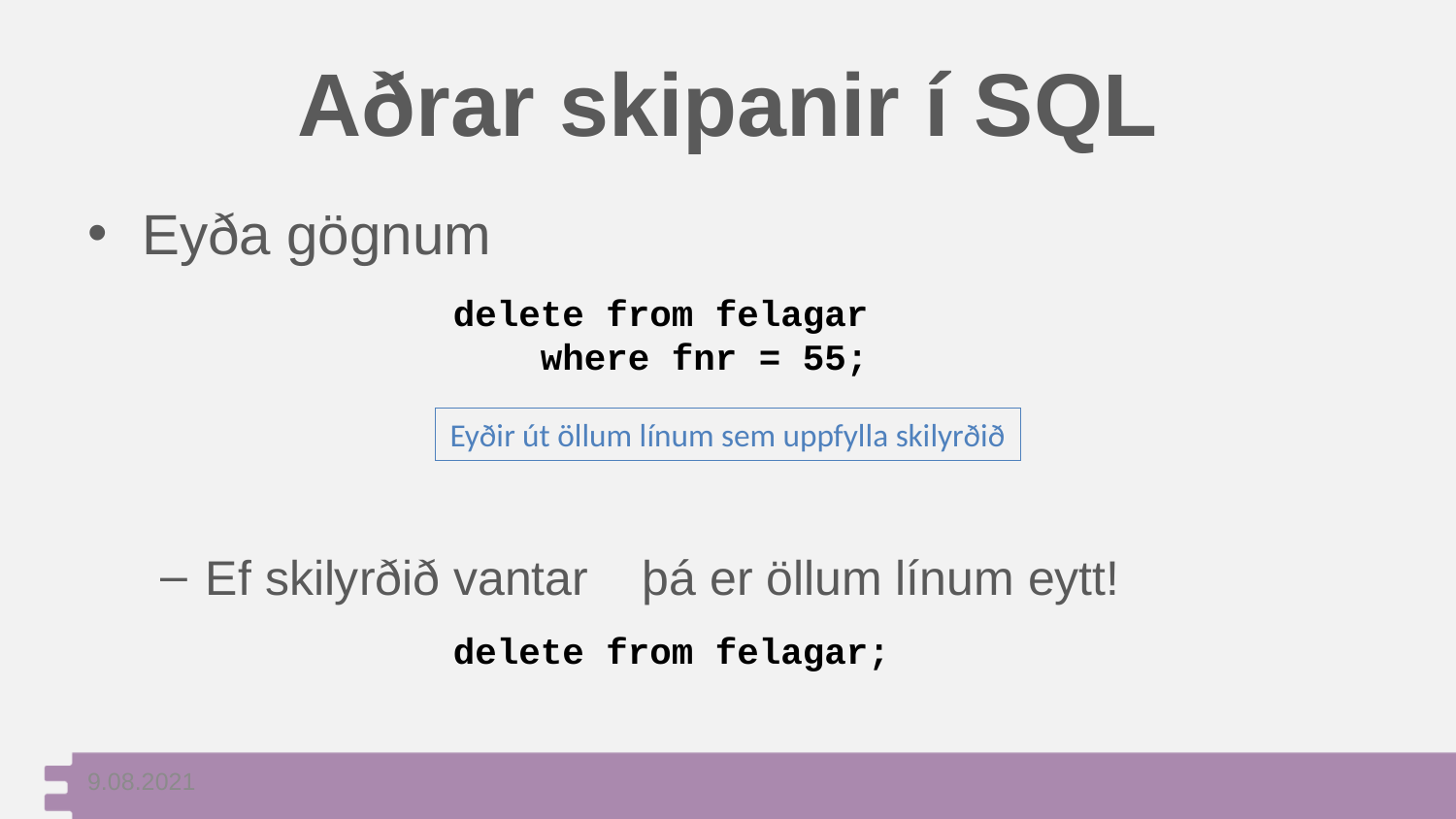

# Aðrar skipanir í SQL
Eyða gögnum

Ef skilyrðið vantar	þá er öllum línum eytt!
delete from felagar
    where fnr = 55;
Eyðir út öllum línum sem uppfylla skilyrðið
delete from felagar;
9.08.2021